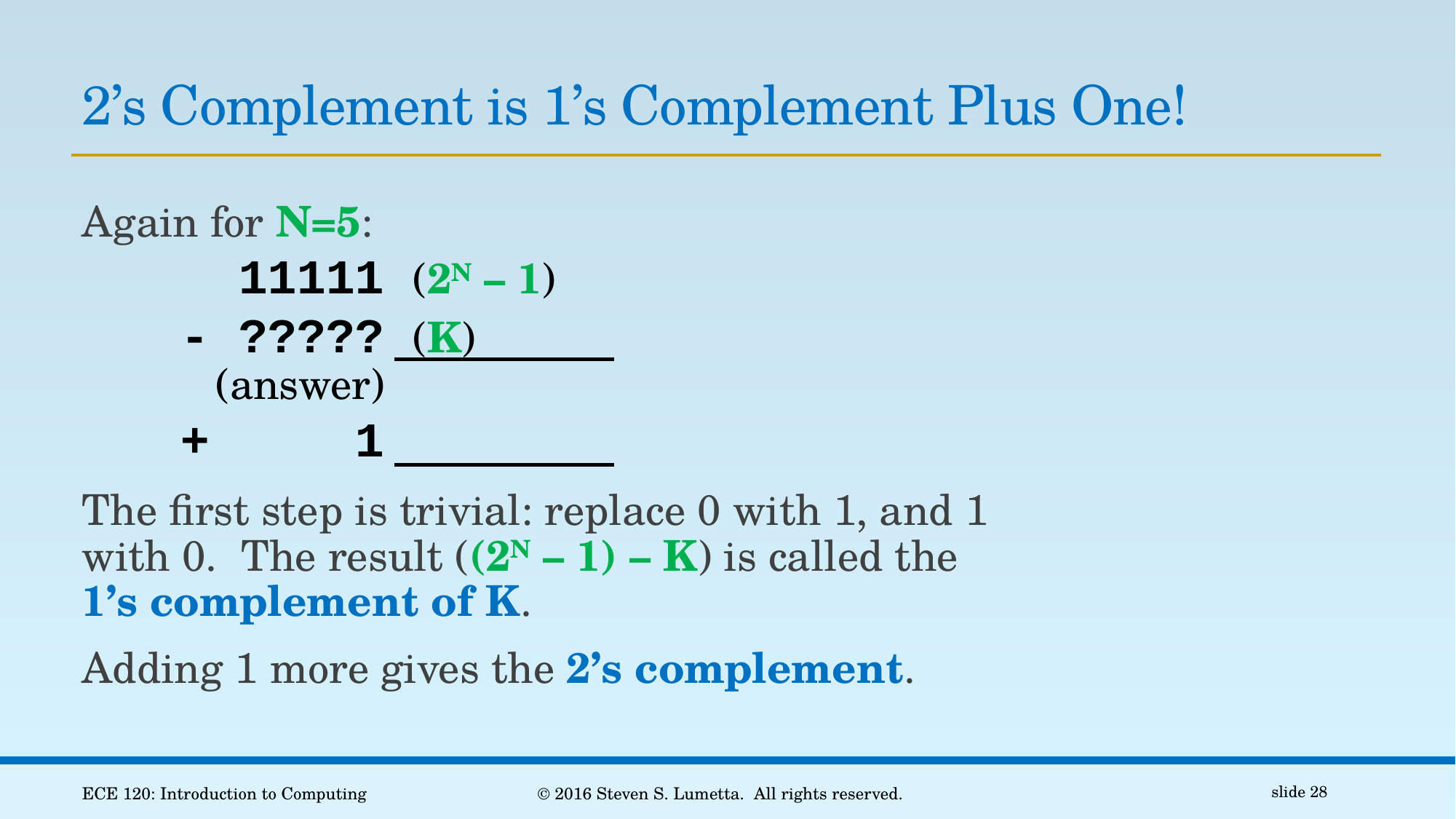

# 2’s Complement is 1’s Complement Plus One!
Again for N=5:
	  11111 (2N – 1)
	- ????? (K)
	   (answer)
	+     1
The first step is trivial: replace 0 with 1, and 1 with 0.  The result ((2N – 1) – K) is called the 1’s complement of K.
Adding 1 more gives the 2’s complement.
ECE 120: Introduction to Computing
© 2016 Steven S. Lumetta.  All rights reserved.
slide 28